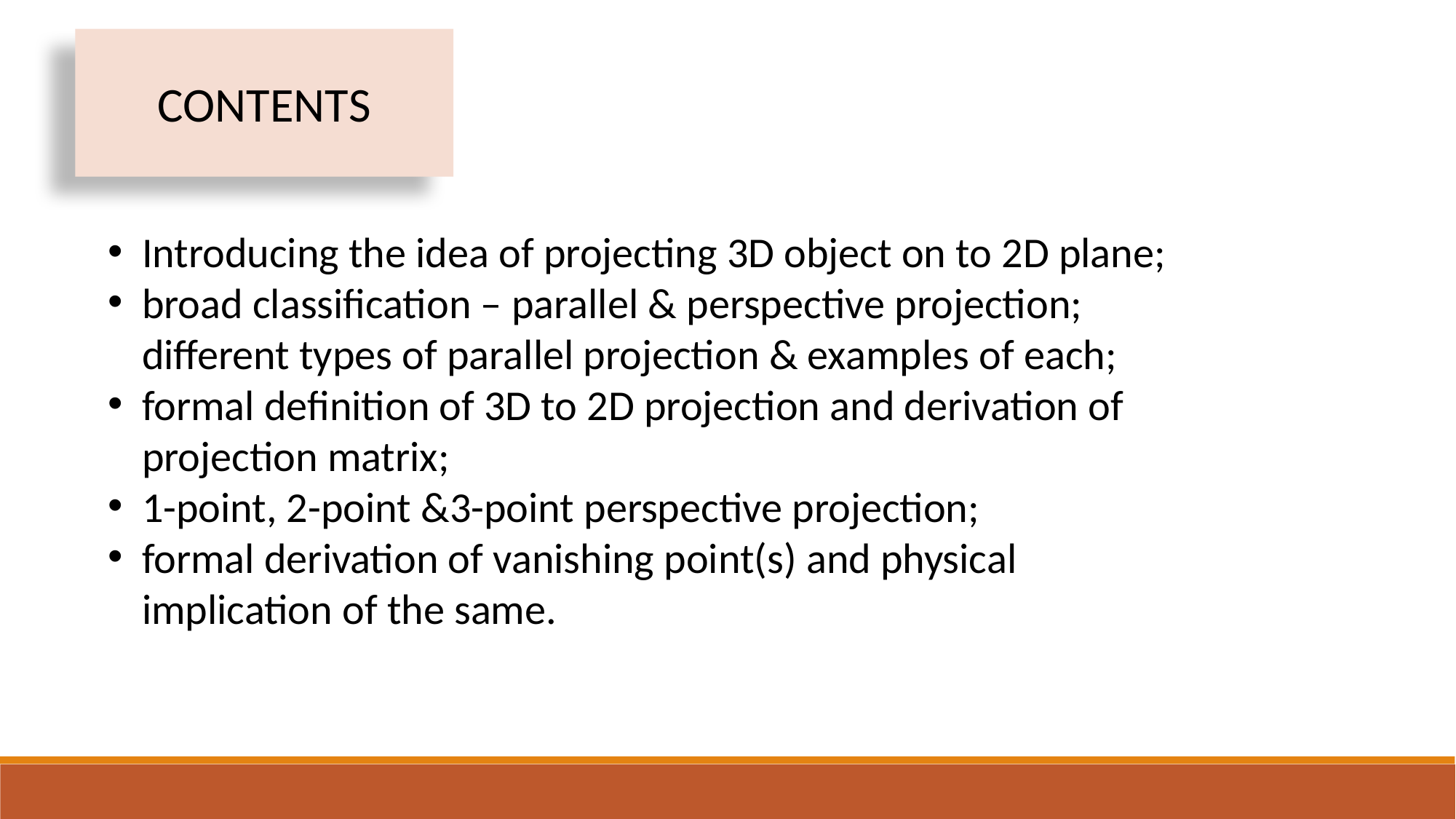

CONTENTS
Introducing the idea of projecting 3D object on to 2D plane;
broad classification – parallel & perspective projection; different types of parallel projection & examples of each;
formal definition of 3D to 2D projection and derivation of projection matrix;
1-point, 2-point &3-point perspective projection;
formal derivation of vanishing point(s) and physical implication of the same.